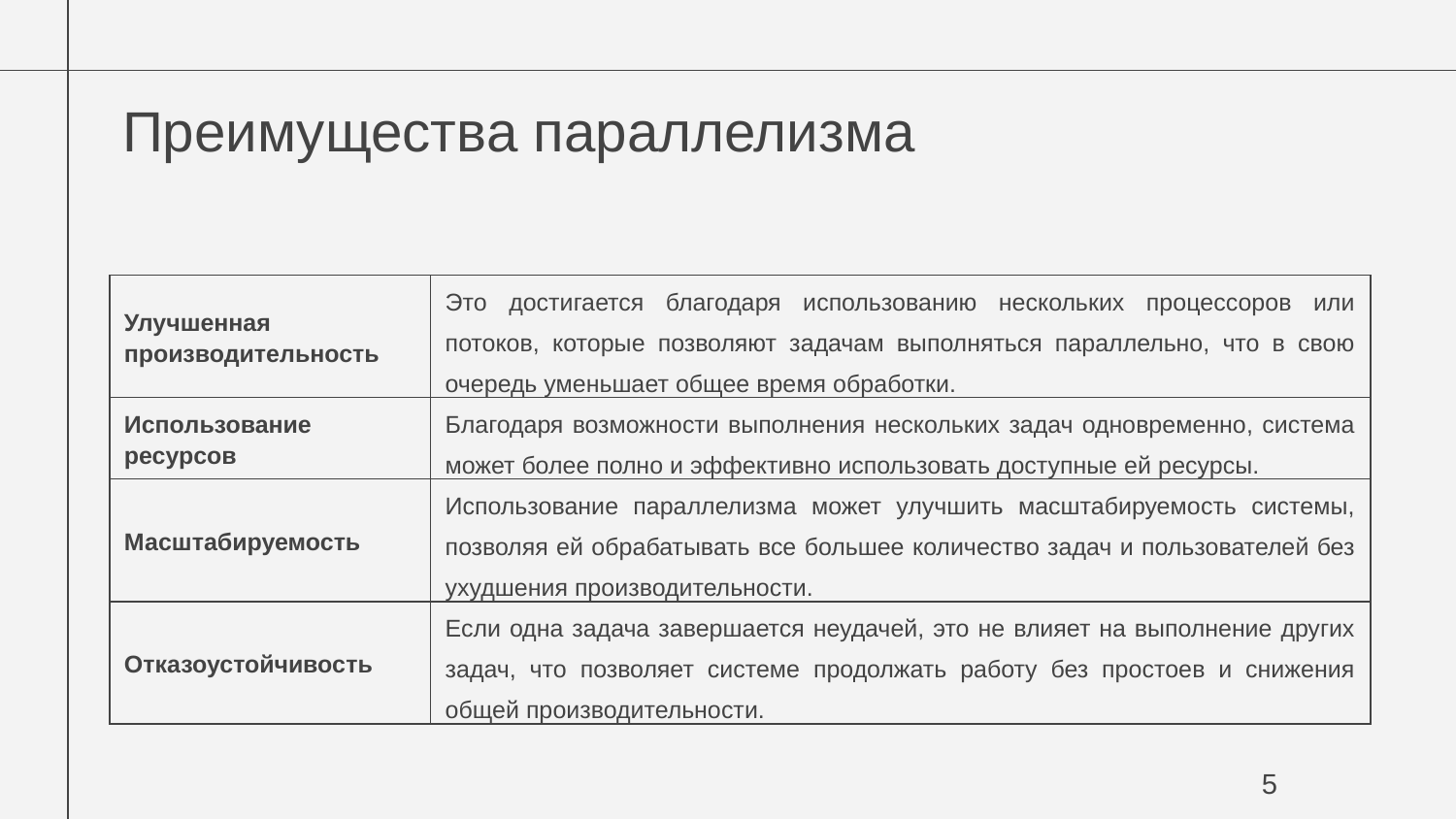

# Преимущества параллелизма
| Улучшенная производительность | Это достигается благодаря использованию нескольких процессоров или потоков, которые позволяют задачам выполняться параллельно, что в свою очередь уменьшает общее время обработки. |
| --- | --- |
| Использование ресурсов | Благодаря возможности выполнения нескольких задач одновременно, система может более полно и эффективно использовать доступные ей ресурсы. |
| Масштабируемость | Использование параллелизма может улучшить масштабируемость системы, позволяя ей обрабатывать все большее количество задач и пользователей без ухудшения производительности. |
| Отказоустойчивость | Если одна задача завершается неудачей, это не влияет на выполнение других задач, что позволяет системе продолжать работу без простоев и снижения общей производительности. |
5